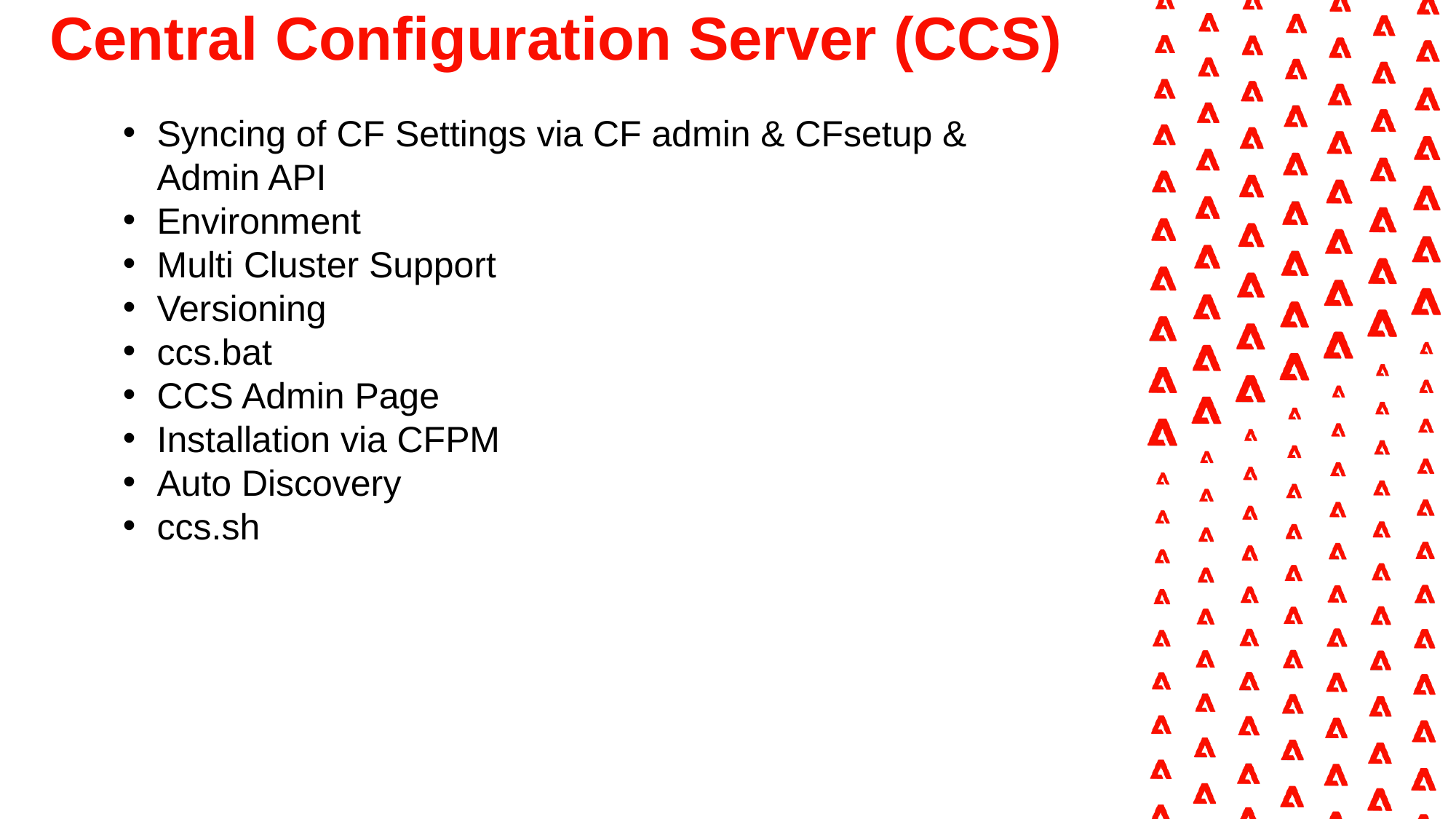

Central Configuration Server (CCS)
Syncing of CF Settings via CF admin & CFsetup & Admin API
Environment
Multi Cluster Support
Versioning
ccs.bat
CCS Admin Page
Installation via CFPM
Auto Discovery
ccs.sh